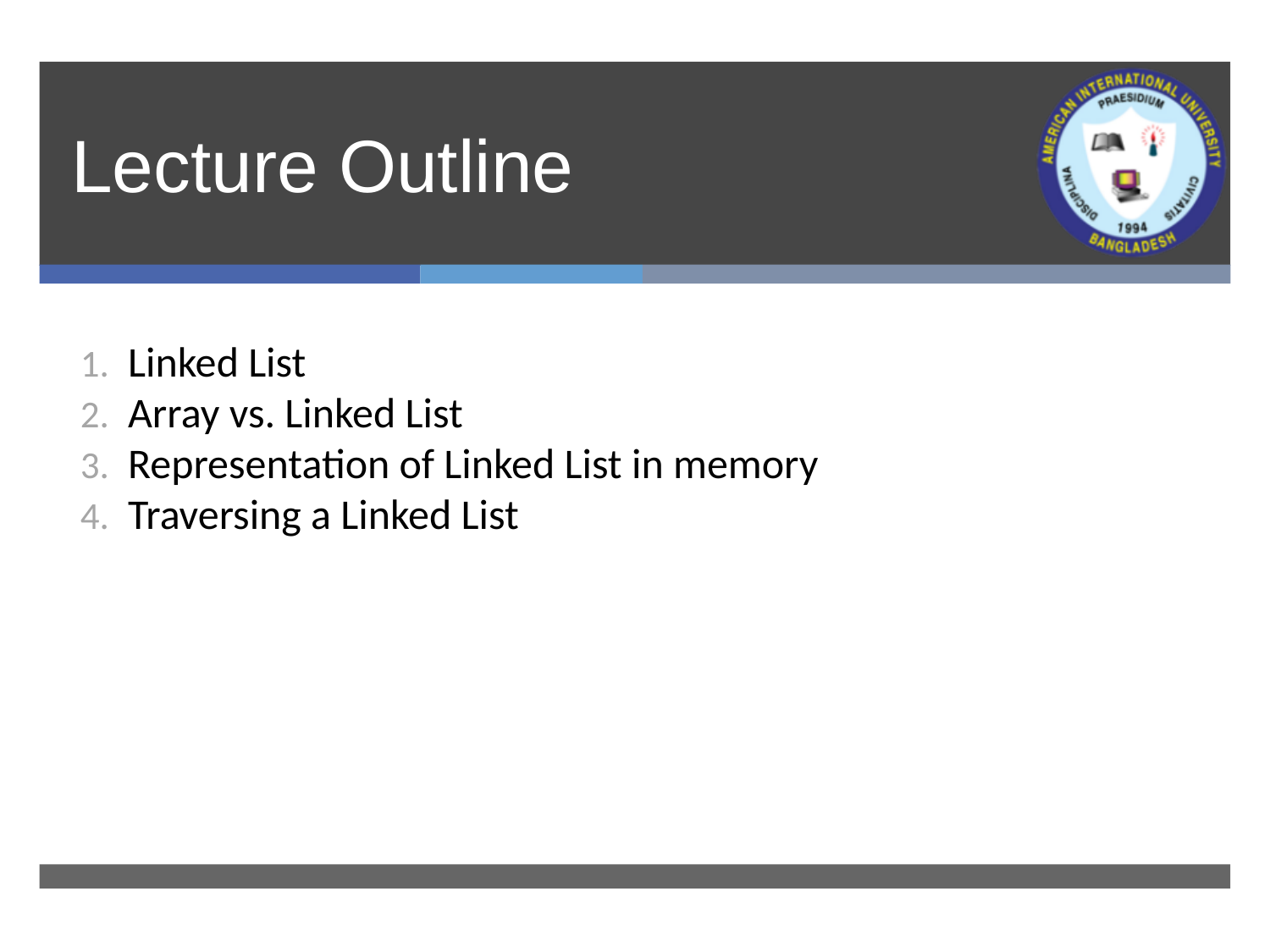

# Lecture Outline
Linked List
Array vs. Linked List
Representation of Linked List in memory
Traversing a Linked List